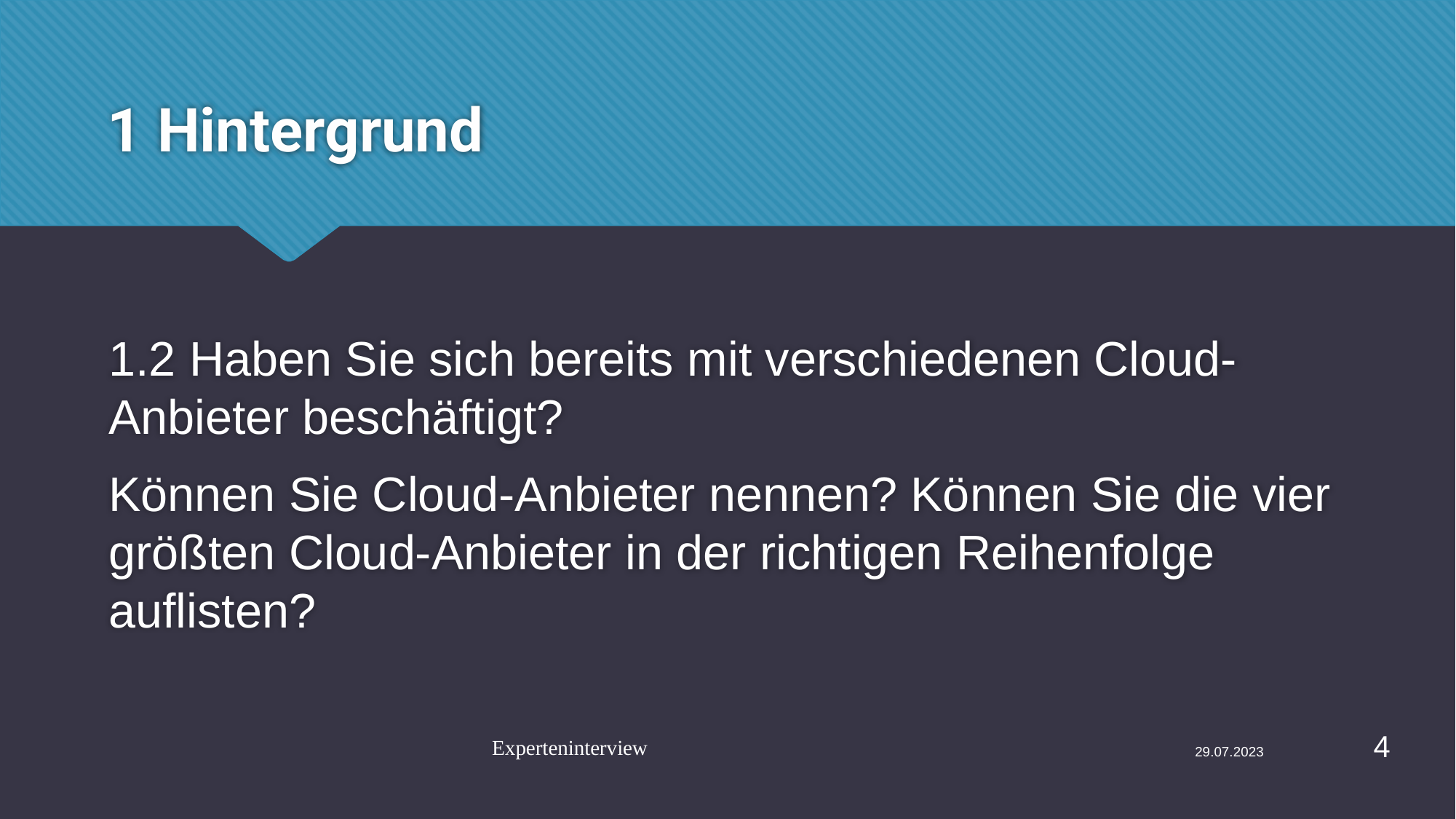

# 1 Hintergrund
1.2 Haben Sie sich bereits mit verschiedenen Cloud-Anbieter beschäftigt?
Können Sie Cloud-Anbieter nennen? Können Sie die vier größten Cloud-Anbieter in der richtigen Reihenfolge auflisten?
4
Experteninterview
29.07.2023